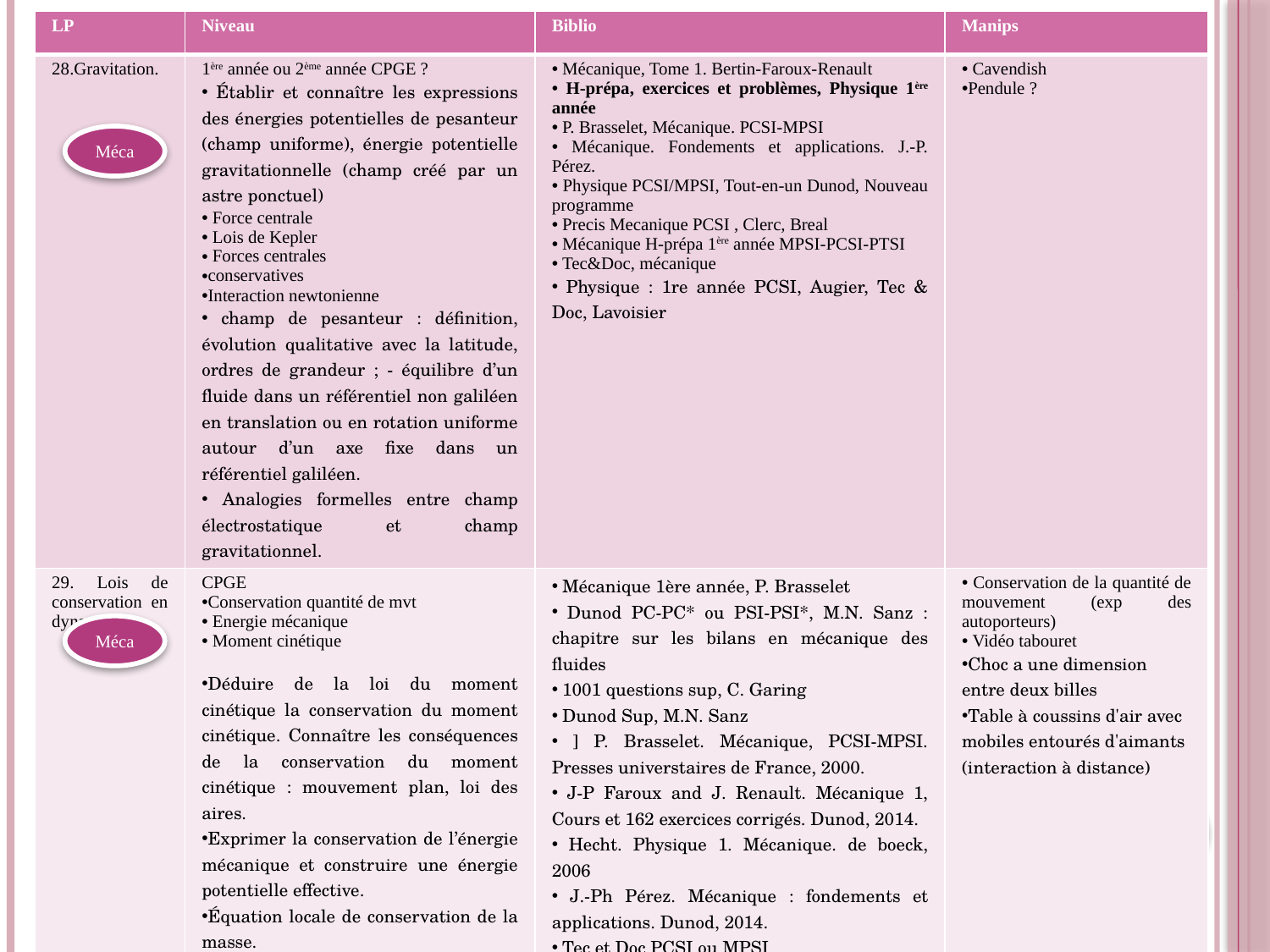

| LP | Niveau | Biblio | Manips |
| --- | --- | --- | --- |
| 28.Gravitation. | 1ère année ou 2ème année CPGE ? Établir et connaître les expressions des énergies potentielles de pesanteur (champ uniforme), énergie potentielle gravitationnelle (champ créé par un astre ponctuel) Force centrale Lois de Kepler Forces centrales conservatives Interaction newtonienne champ de pesanteur : définition, évolution qualitative avec la latitude, ordres de grandeur ; - équilibre d’un fluide dans un référentiel non galiléen en translation ou en rotation uniforme autour d’un axe fixe dans un référentiel galiléen. Analogies formelles entre champ électrostatique et champ gravitationnel. | Mécanique, Tome 1. Bertin-Faroux-Renault H-prépa, exercices et problèmes, Physique 1ère année P. Brasselet, Mécanique. PCSI-MPSI Mécanique. Fondements et applications. J.-P. Pérez. Physique PCSI/MPSI, Tout-en-un Dunod, Nouveau programme Precis Mecanique PCSI , Clerc, Breal Mécanique H-prépa 1ère année MPSI-PCSI-PTSI Tec&Doc, mécanique Physique : 1re année PCSI, Augier, Tec & Doc, Lavoisier | Cavendish Pendule ? |
| 29. Lois de conservation en dynamique | CPGE Conservation quantité de mvt Energie mécanique Moment cinétique Déduire de la loi du moment cinétique la conservation du moment cinétique. Connaître les conséquences de la conservation du moment cinétique : mouvement plan, loi des aires. Exprimer la conservation de l’énergie mécanique et construire une énergie potentielle effective. Équation locale de conservation de la masse. Conservation de la charge | Mécanique 1ère année, P. Brasselet Dunod PC-PC\* ou PSI-PSI\*, M.N. Sanz : chapitre sur les bilans en mécanique des fluides 1001 questions sup, C. Garing Dunod Sup, M.N. Sanz ] P. Brasselet. Mécanique, PCSI-MPSI. Presses universtaires de France, 2000. J-P Faroux and J. Renault. Mécanique 1, Cours et 162 exercices corrigés. Dunod, 2014. Hecht. Physique 1. Mécanique. de boeck, 2006 J.-Ph Pérez. Mécanique : fondements et applications. Dunod, 2014. Tec et Doc PCSI ou MPSI Bocquet, Faroux, Renault, Toute la mécanique. H. Gié, Physique Spé. MP\*, MP et PT\*, PT. | Conservation de la quantité de mouvement (exp des autoporteurs) Vidéo tabouret Choc a une dimension entre deux billes Table à coussins d'air avec mobiles entourés d'aimants (interaction à distance) |
Méca
Méca